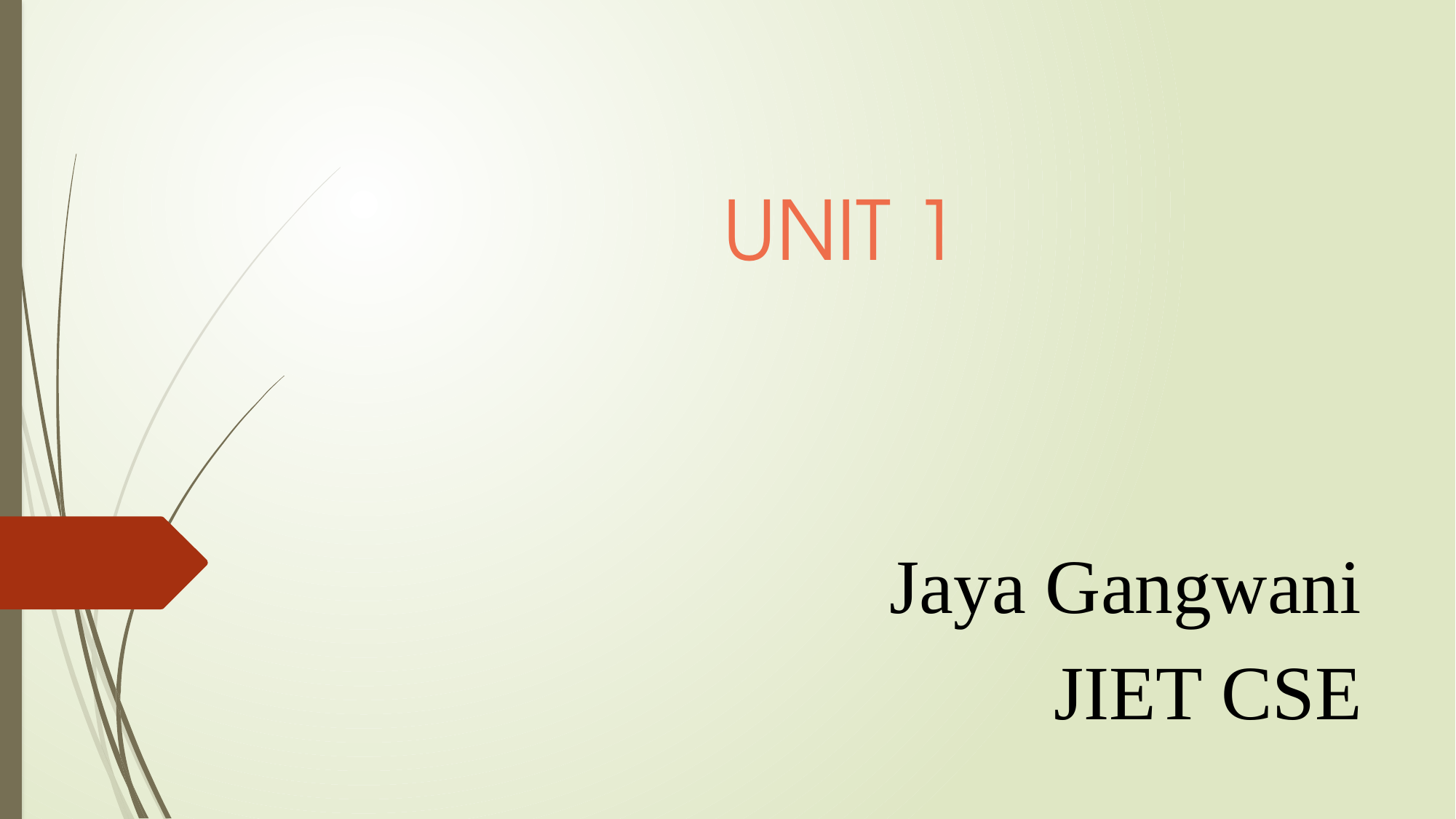

# UNIT 1

Jaya Gangwani
JIET CSE